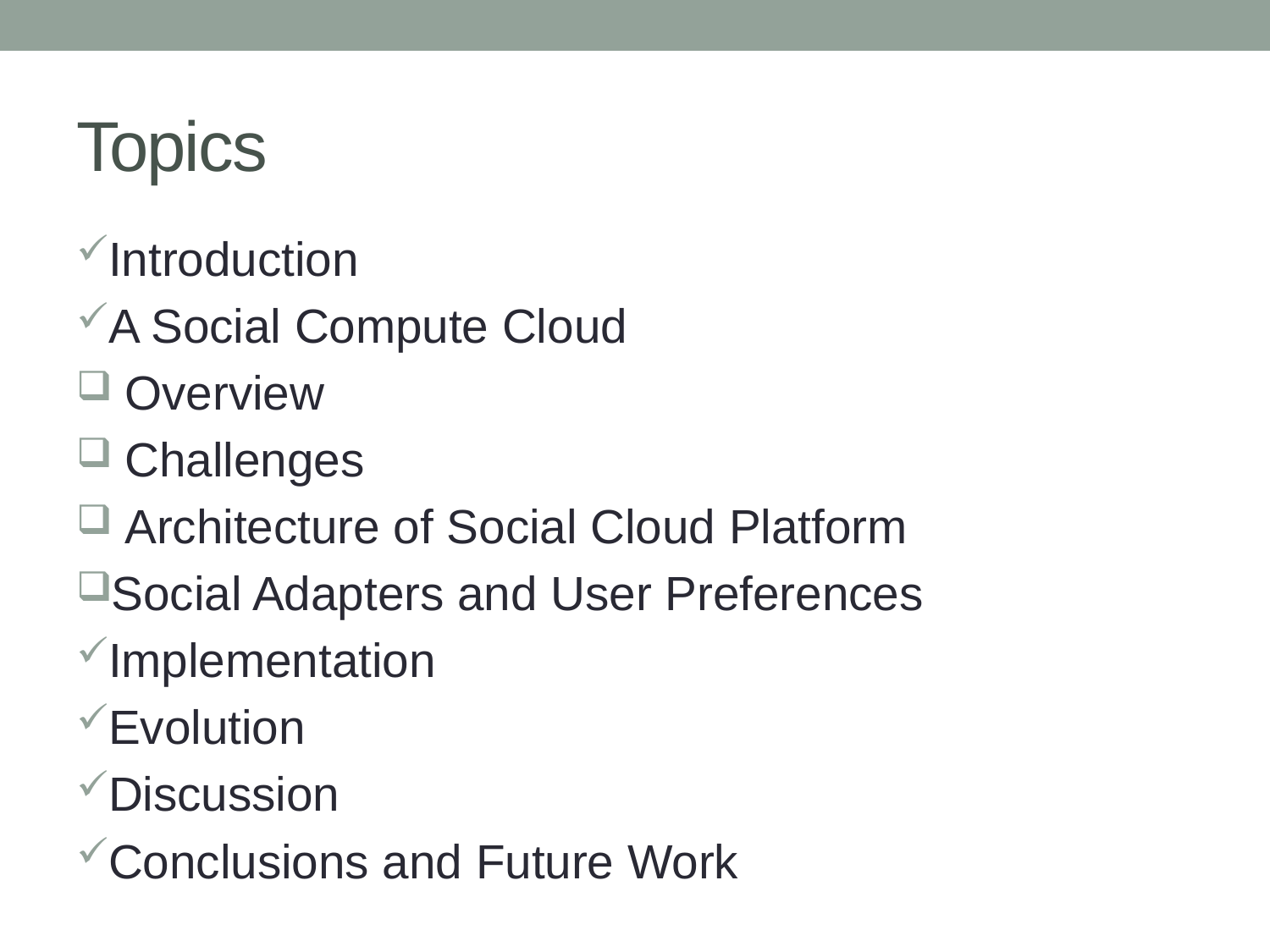

# Topics
Introduction
A Social Compute Cloud
 Overview
 Challenges
 Architecture of Social Cloud Platform
Social Adapters and User Preferences
Implementation
Evolution
Discussion
Conclusions and Future Work